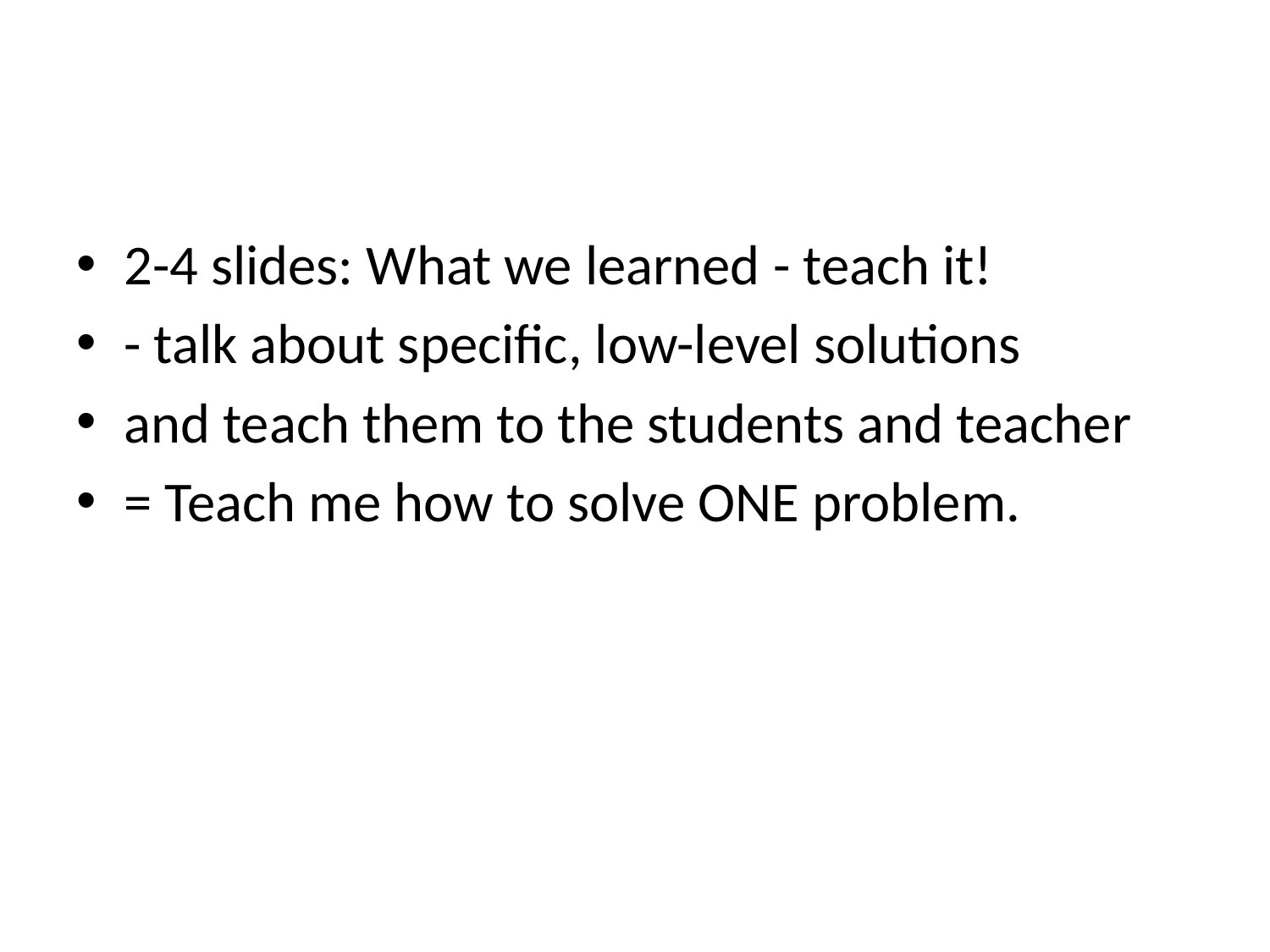

#
2-4 slides: What we learned - teach it!
- talk about specific, low-level solutions
and teach them to the students and teacher
= Teach me how to solve ONE problem.